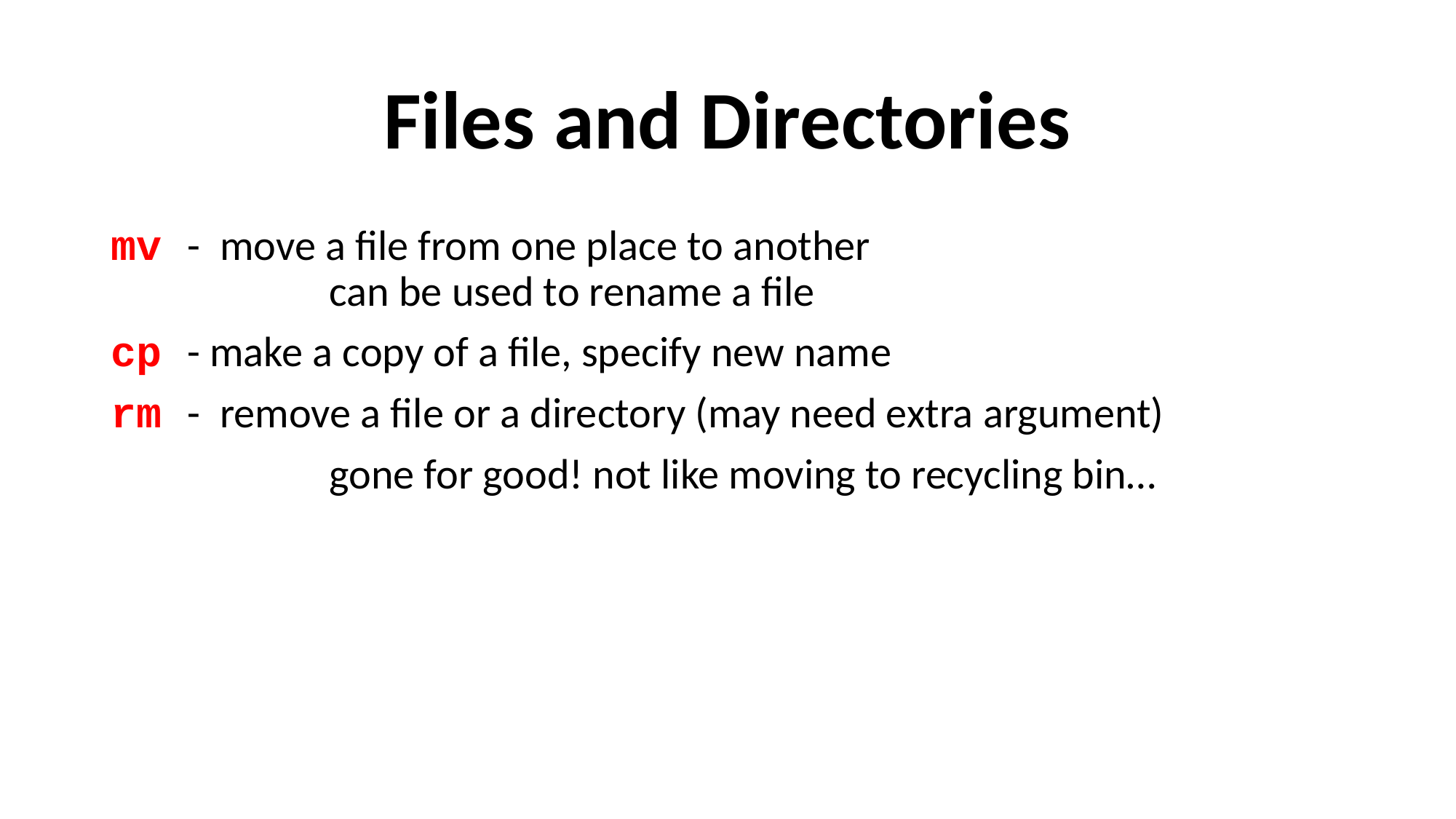

# Files and Directories
mv -	move a file from one place to another
		can be used to rename a file
cp - make a copy of a file, specify new name
rm -	remove a file or a directory (may need extra argument)
		gone for good! not like moving to recycling bin…